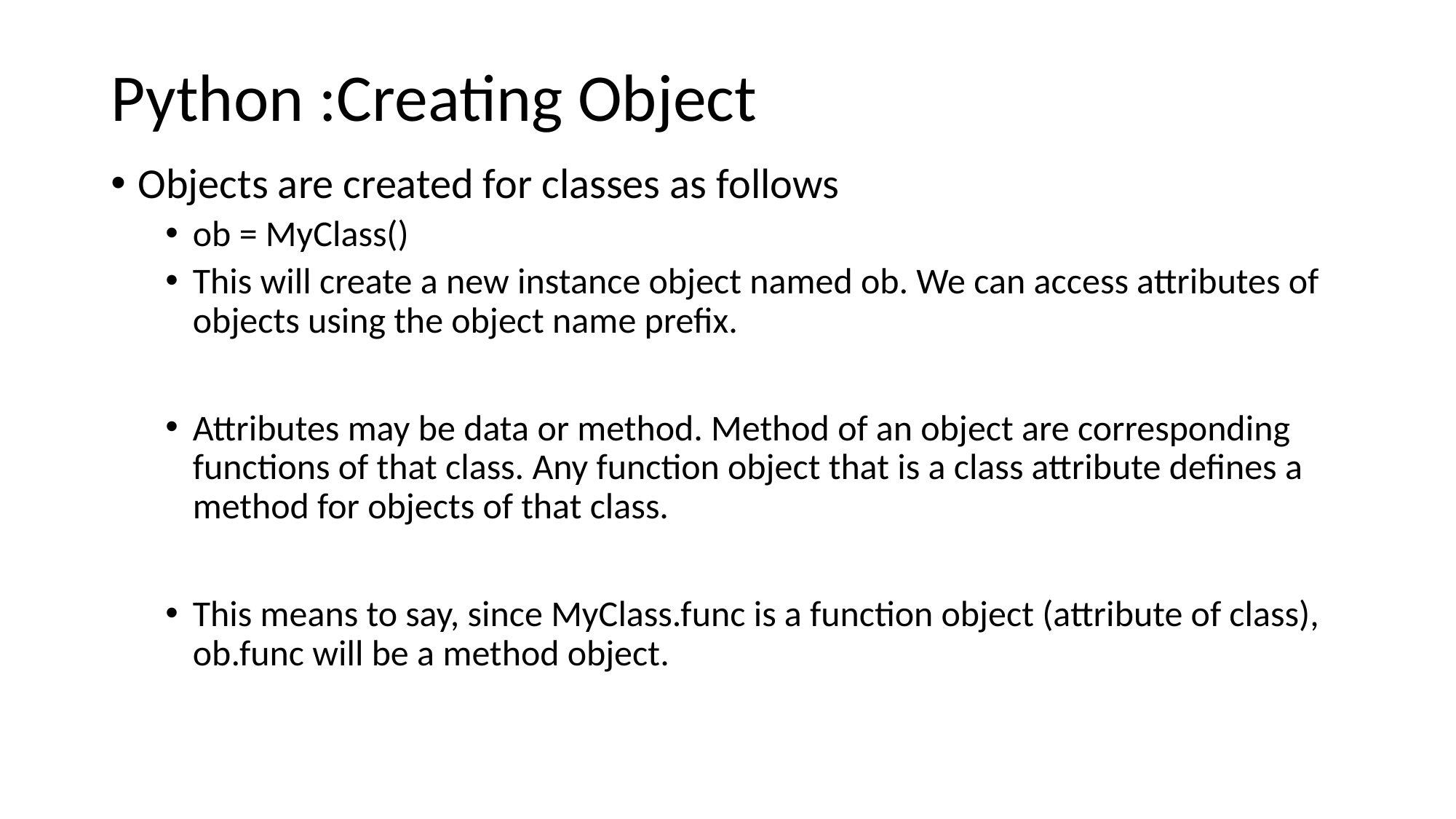

# Python :Creating Object
Objects are created for classes as follows
ob = MyClass()
This will create a new instance object named ob. We can access attributes of objects using the object name prefix.

Attributes may be data or method. Method of an object are corresponding functions of that class. Any function object that is a class attribute defines a method for objects of that class.

This means to say, since MyClass.func is a function object (attribute of class), ob.func will be a method object.